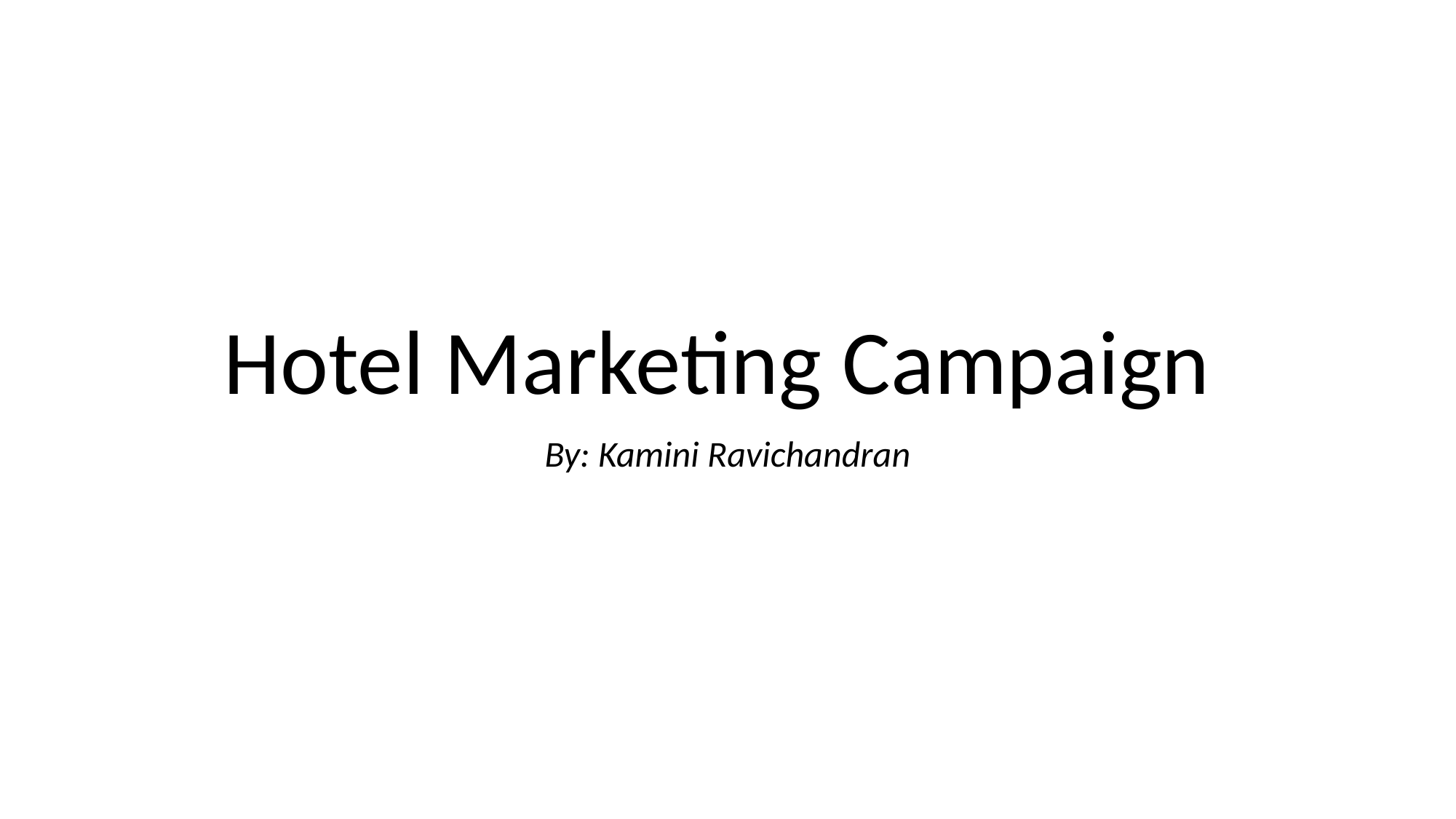

# Hotel Marketing Campaign
By: Kamini Ravichandran